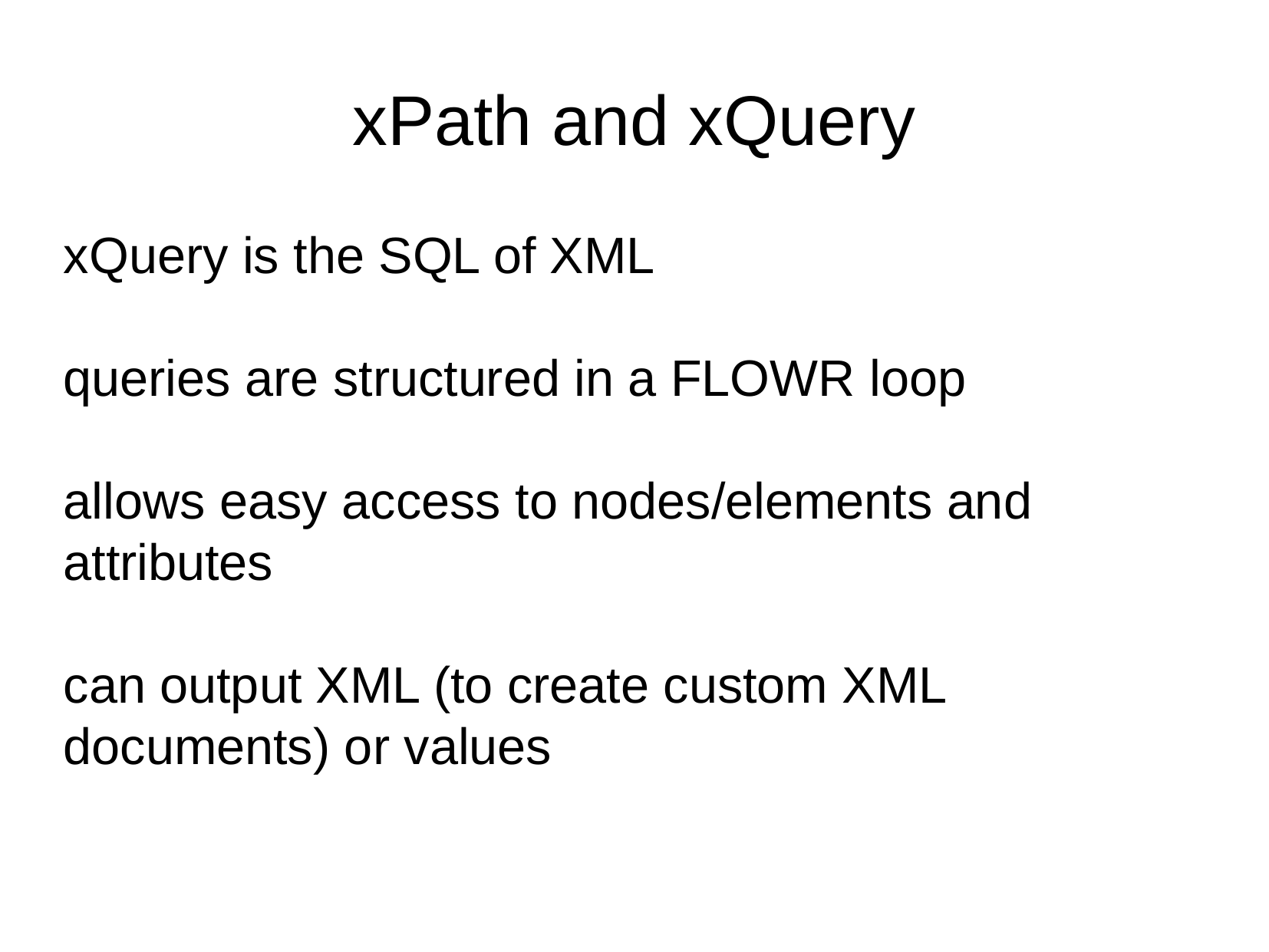

xPath and xQuery
xQuery is the SQL of XML

queries are structured in a FLOWR loop

allows easy access to nodes/elements and attributes

can output XML (to create custom XML documents) or values